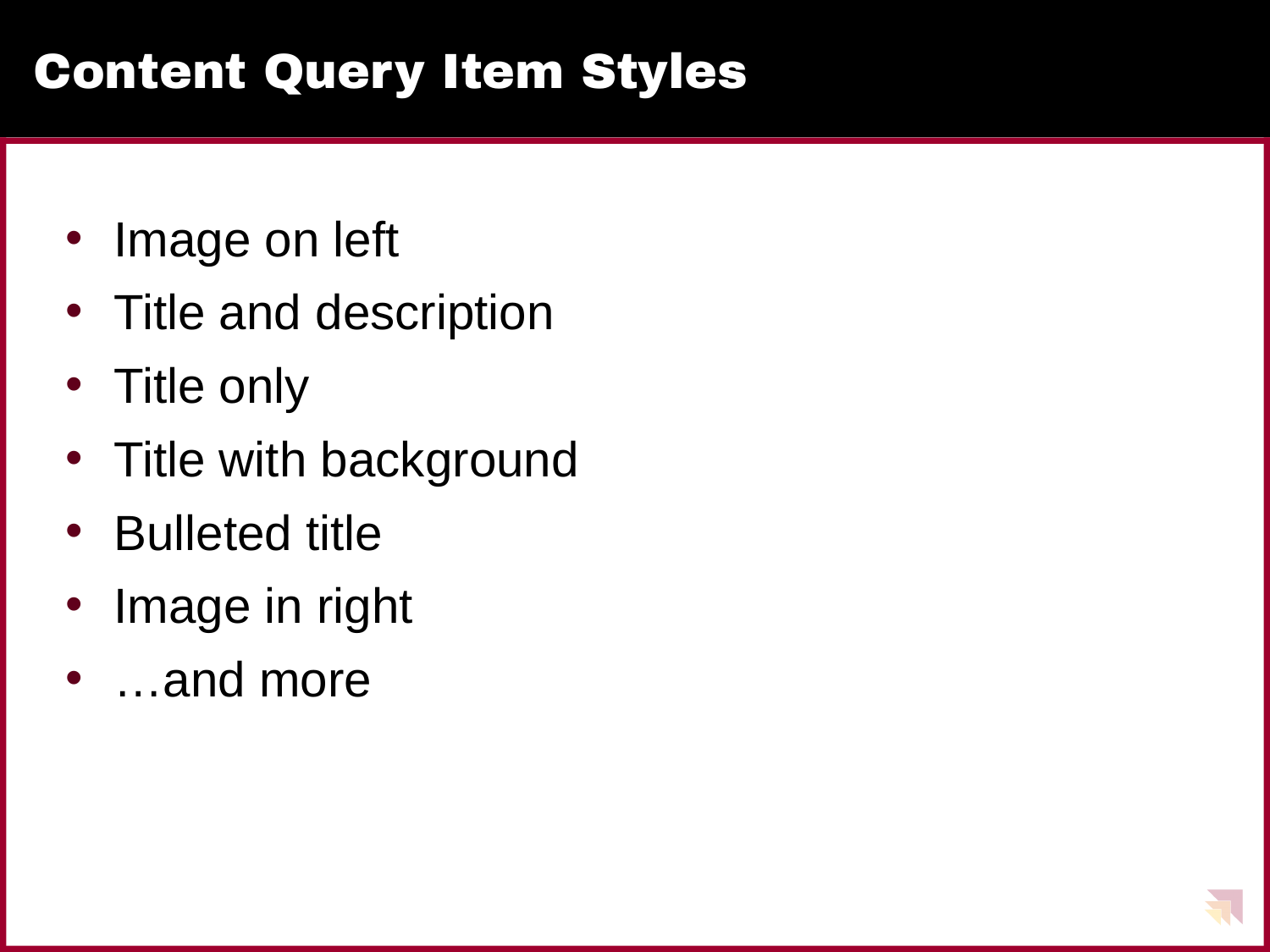

# Content Query Item Styles
Image on left
Title and description
Title only
Title with background
Bulleted title
Image in right
…and more